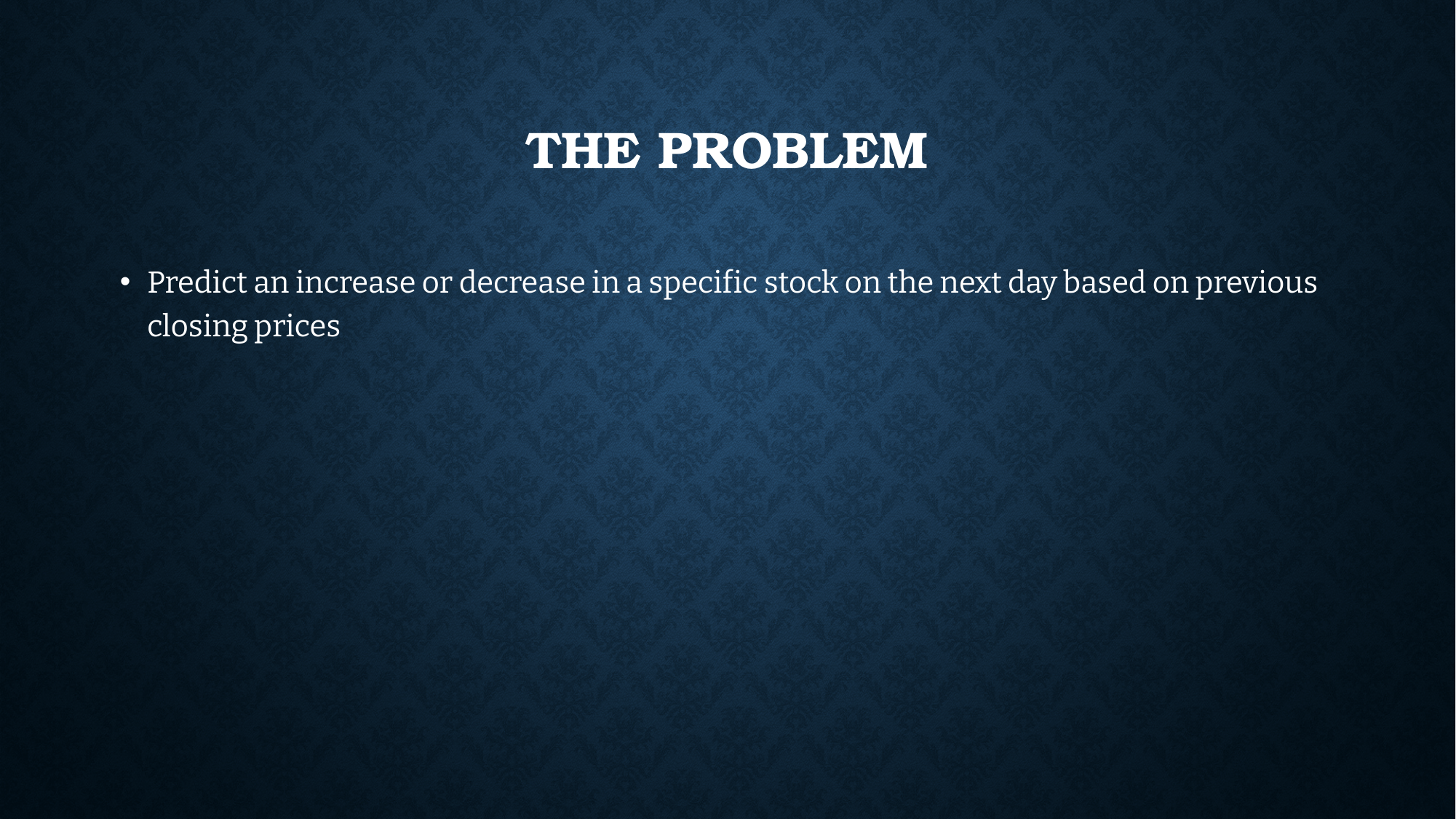

# The problem
Predict an increase or decrease in a specific stock on the next day based on previous closing prices